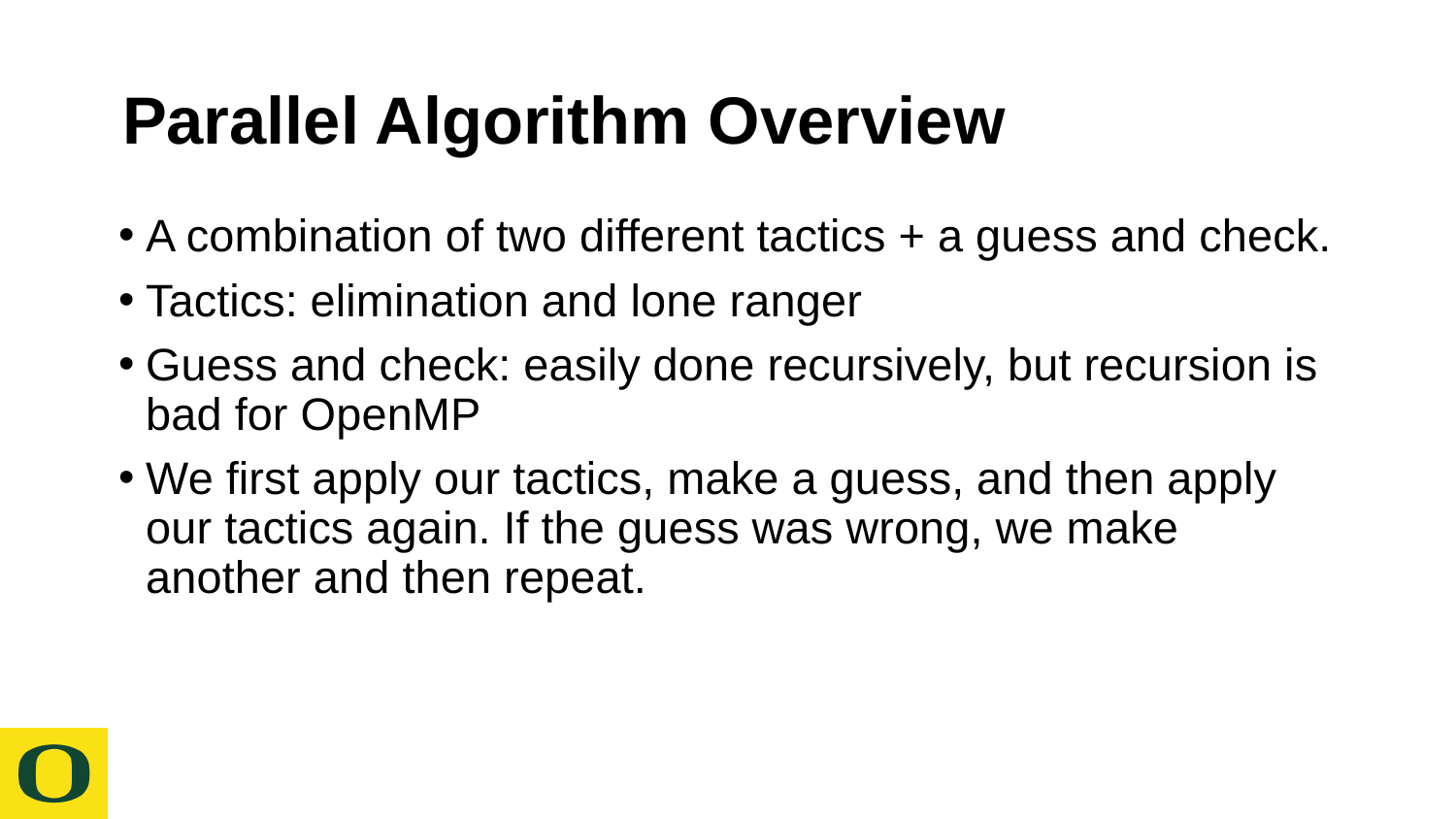

# Parallel Algorithm Overview
A combination of two different tactics + a guess and check.
Tactics: elimination and lone ranger
Guess and check: easily done recursively, but recursion is bad for OpenMP
We first apply our tactics, make a guess, and then apply our tactics again. If the guess was wrong, we make another and then repeat.